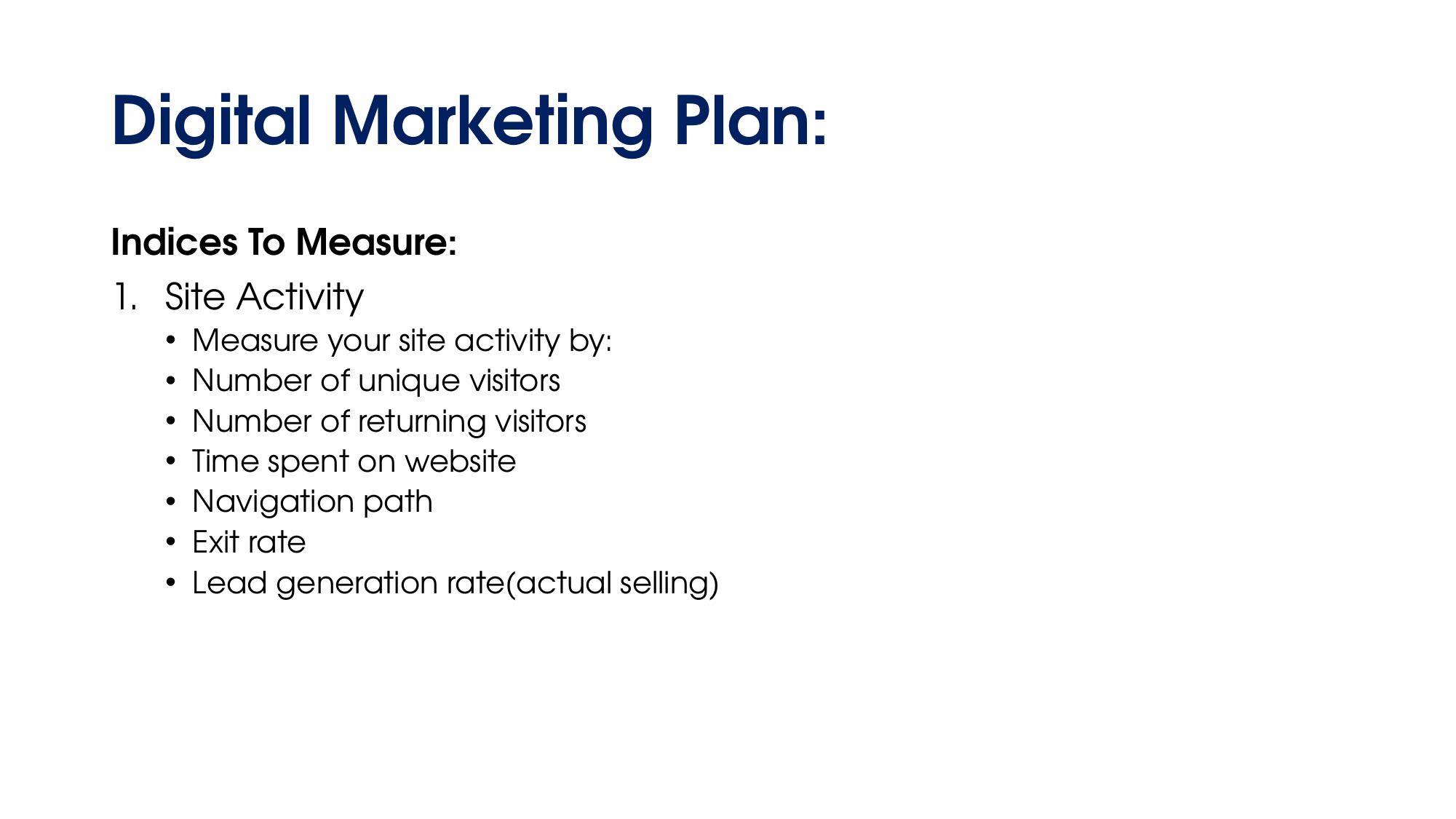

# Digital Marketing Plan:
Indices To Measure:
Site Activity
Measure your site activity by:
Number of unique visitors
Number of returning visitors
Time spent on website
Navigation path
Exit rate
Lead generation rate(actual selling)